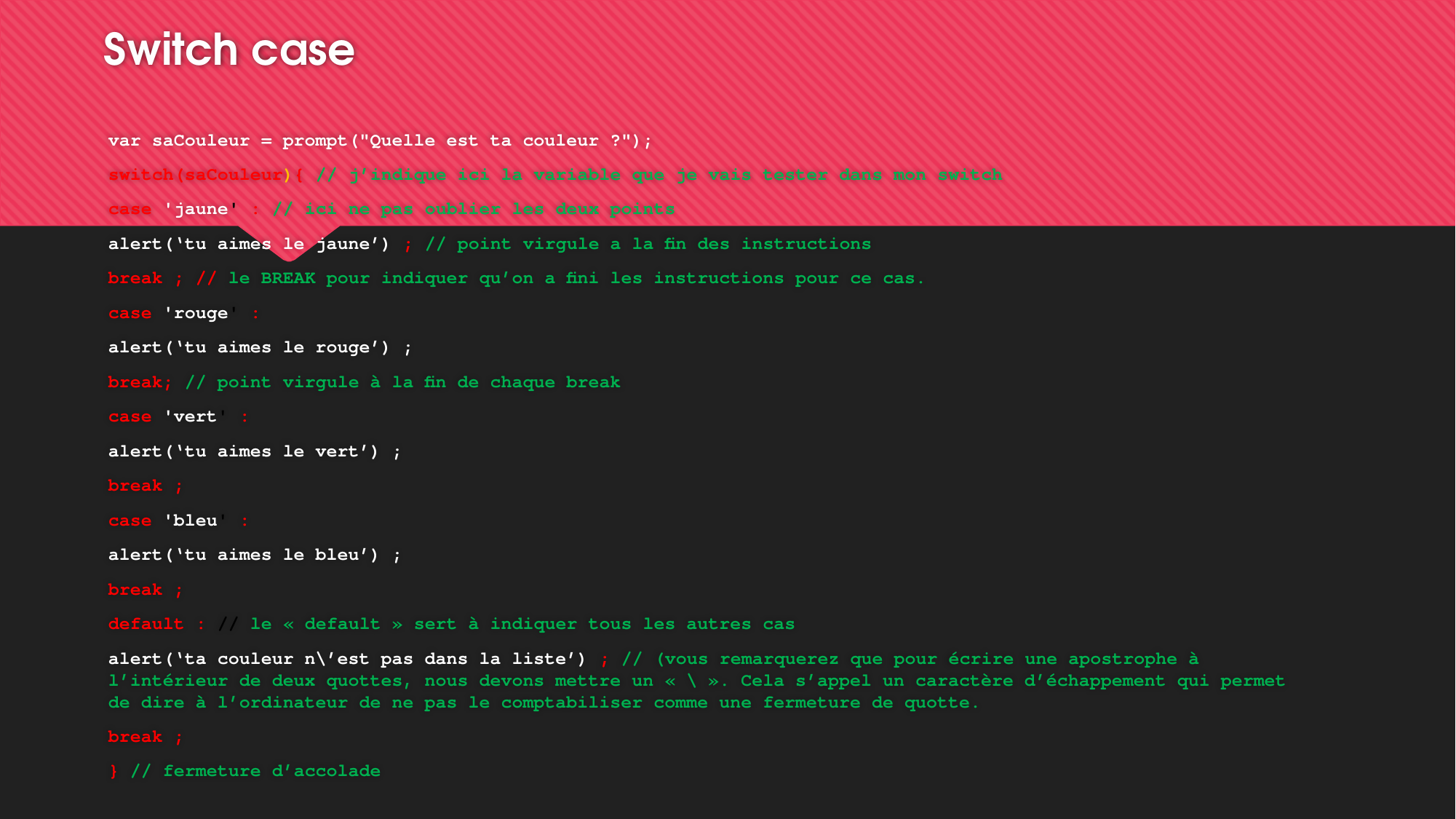

# Switch case
var saCouleur = prompt("Quelle est ta couleur ?");
switch(saCouleur){ // j’indique ici la variable que je vais tester dans mon switch
case 'jaune' : // ici ne pas oublier les deux points
alert(‘tu aimes le jaune’) ; // point virgule a la fin des instructions
break ; // le BREAK pour indiquer qu’on a fini les instructions pour ce cas.
case 'rouge' :
alert(‘tu aimes le rouge’) ;
break; // point virgule à la fin de chaque break
case 'vert' :
alert(‘tu aimes le vert’) ;
break ;
case 'bleu' :
alert(‘tu aimes le bleu’) ;
break ;
default : // le « default » sert à indiquer tous les autres cas
alert(‘ta couleur n\’est pas dans la liste’) ; // (vous remarquerez que pour écrire une apostrophe à l’intérieur de deux quottes, nous devons mettre un « \ ». Cela s’appel un caractère d’échappement qui permet de dire à l’ordinateur de ne pas le comptabiliser comme une fermeture de quotte.
break ;
} // fermeture d’accolade